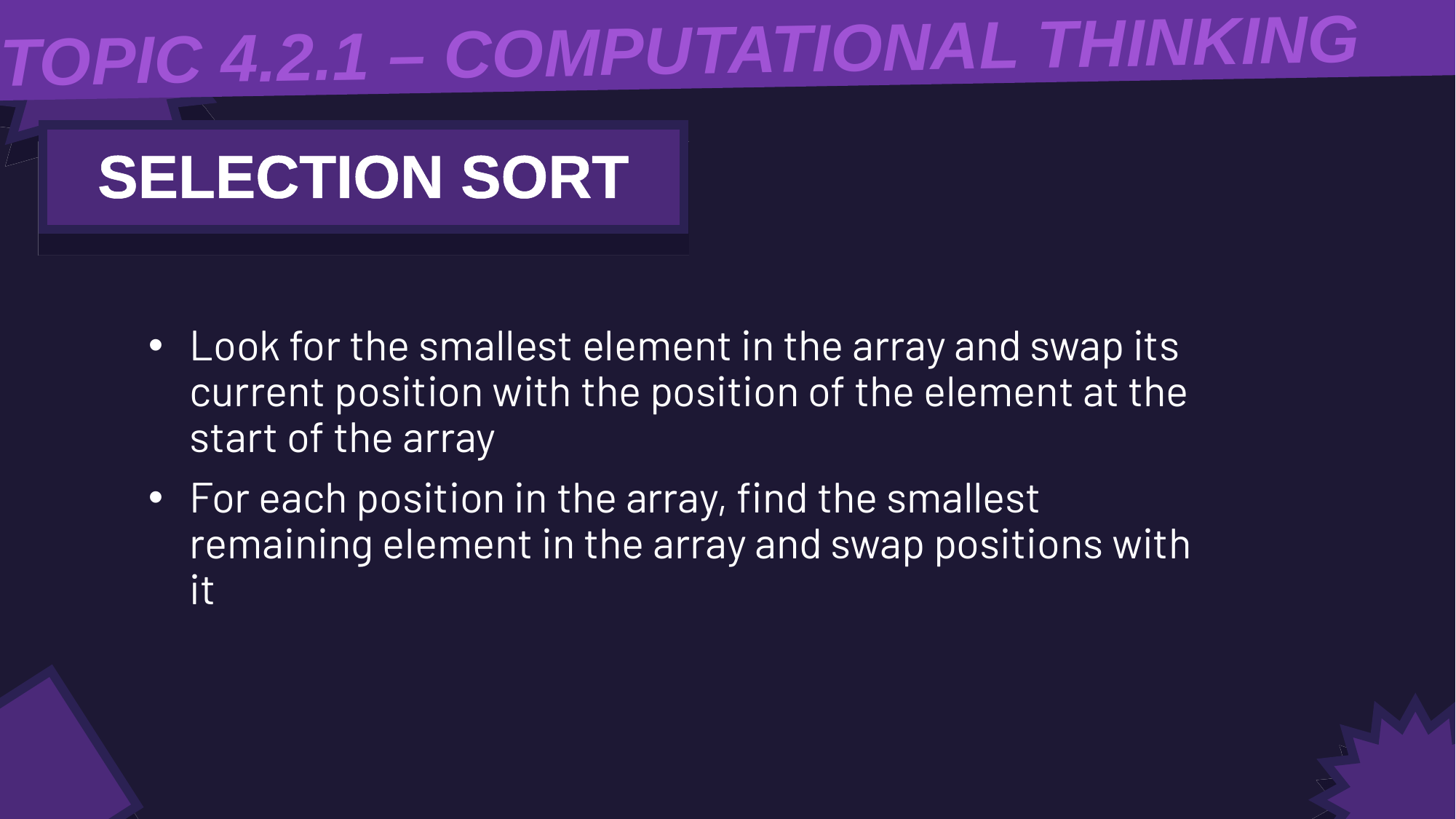

TOPIC 4.2.1 – COMPUTATIONAL THINKING

SELECTION SORT
Look for the smallest element in the array and swap its current position with the position of the element at the start of the array
For each position in the array, find the smallest remaining element in the array and swap positions with it